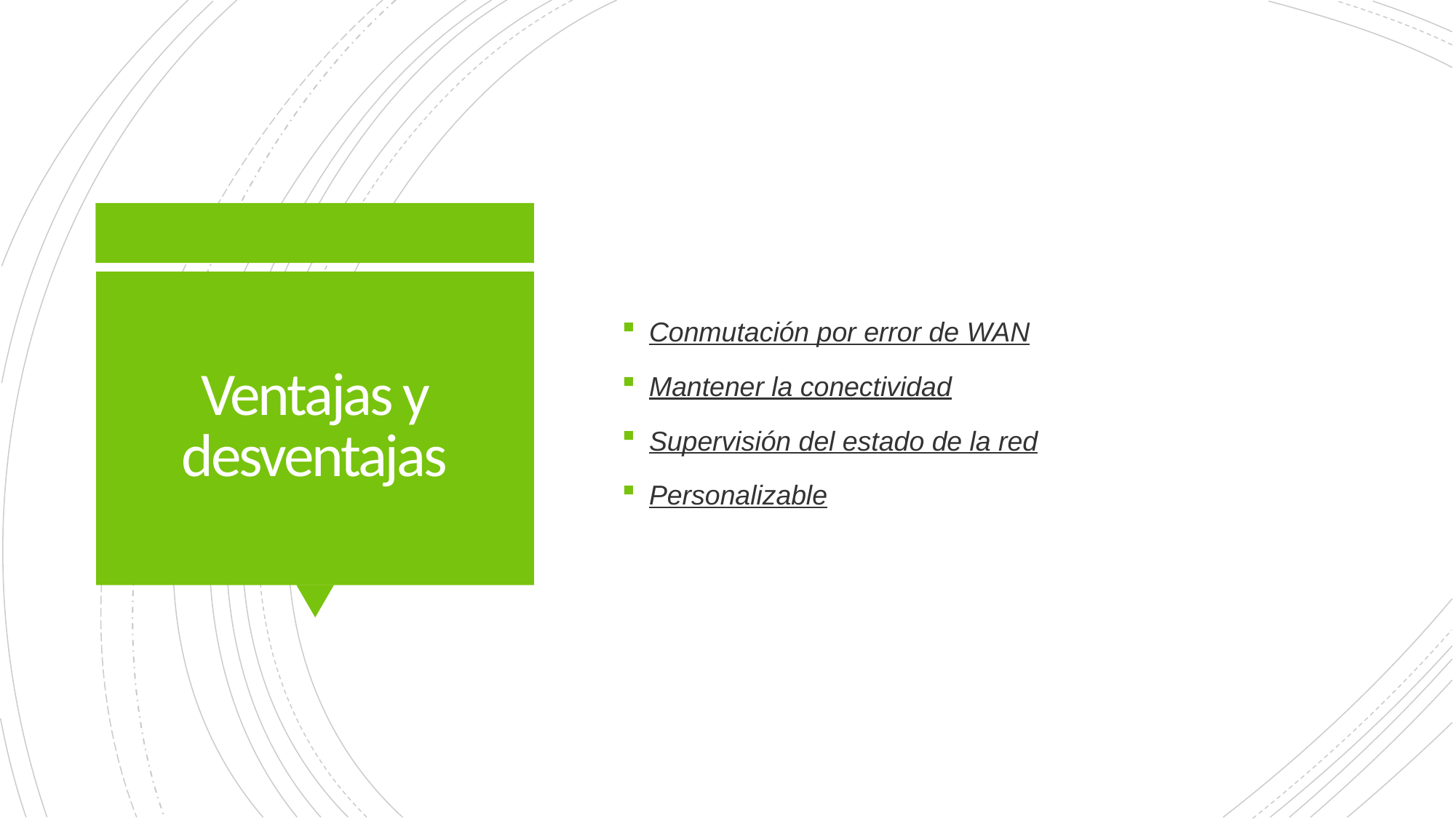

Conmutación por error de WAN
Mantener la conectividad
Supervisión del estado de la red
Personalizable
# Ventajas y desventajas